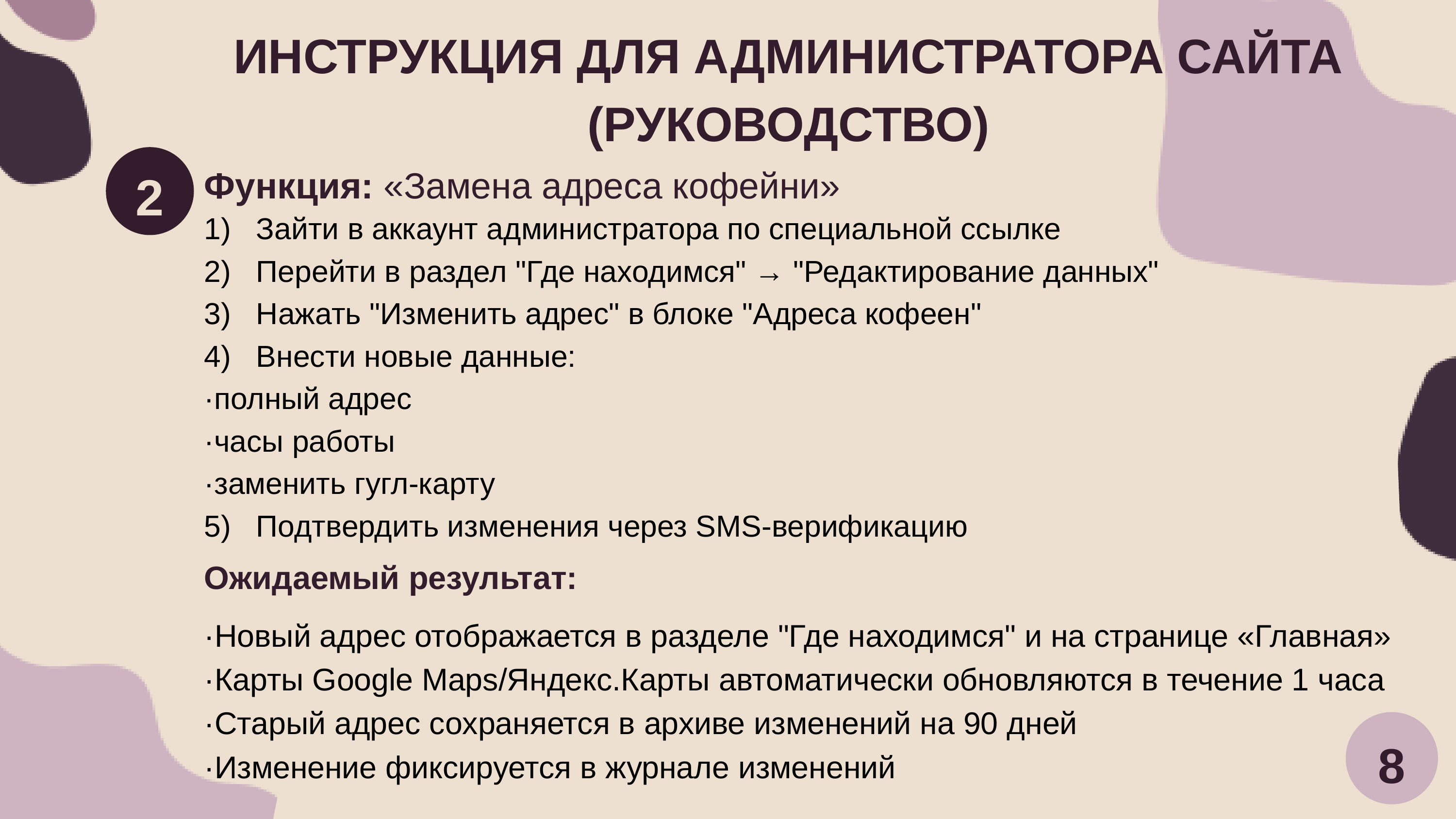

ИНСТРУКЦИЯ ДЛЯ АДМИНИСТРАТОРА САЙТА (РУКОВОДСТВО)

2
Функция: «Замена адреса кофейни»

1)   Зайти в аккаунт администратора по специальной ссылке
2)   Перейти в раздел "Где находимся" → "Редактирование данных"
3)   Нажать "Изменить адрес" в блоке "Адреса кофеен"
4)   Внести новые данные:
·полный адрес
·часы работы
·заменить гугл-карту
5)   Подтвердить изменения через SMS-верификацию

Ожидаемый результат:

·Новый адрес отображается в разделе "Где находимся" и на странице «Главная»
·Карты Google Maps/Яндекс.Карты автоматически обновляются в течение 1 часа
·Старый адрес сохраняется в архиве изменений на 90 дней
·Изменение фиксируется в журнале изменений

8